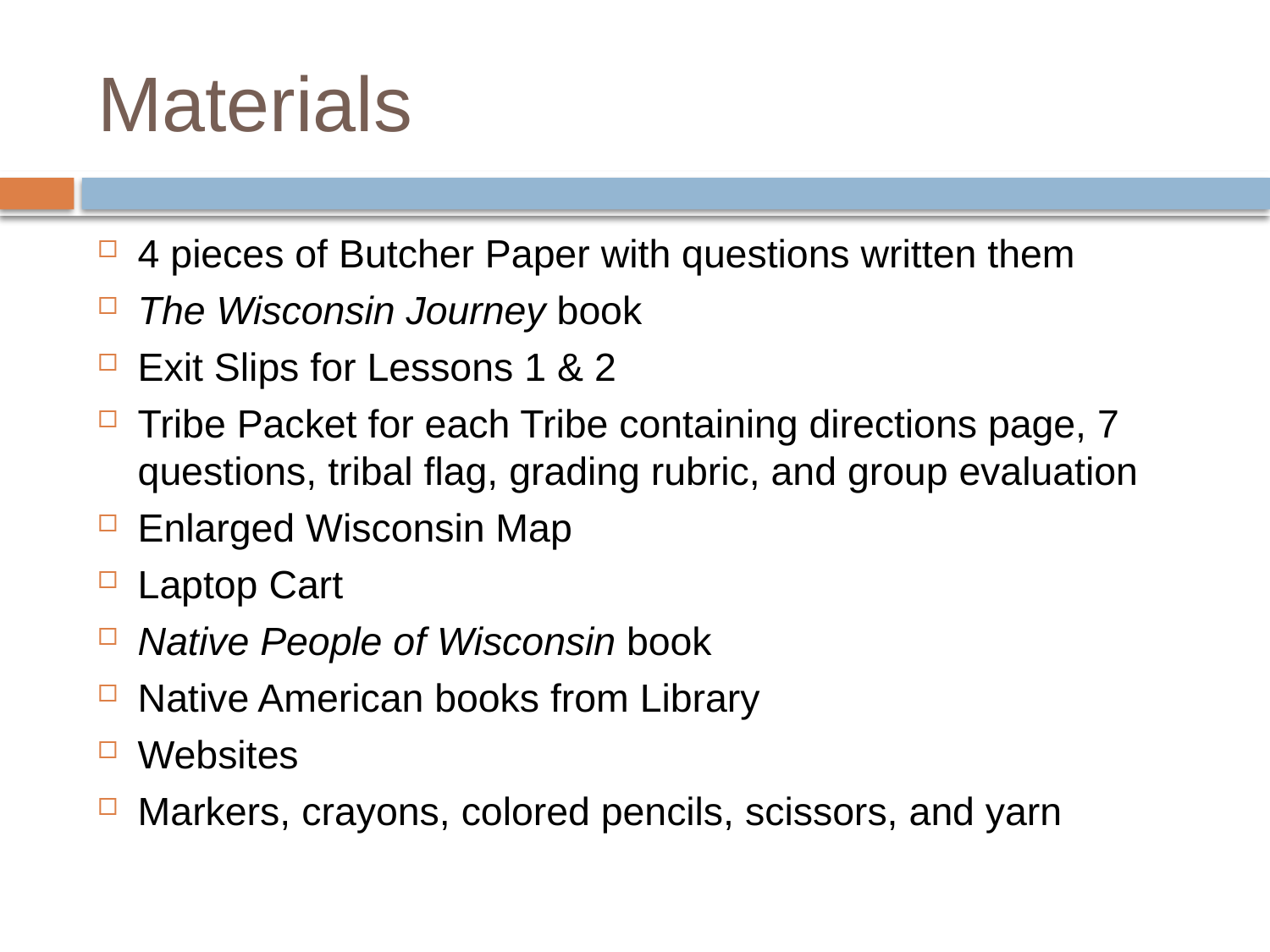

# Materials
4 pieces of Butcher Paper with questions written them
The Wisconsin Journey book
Exit Slips for Lessons 1 & 2
Tribe Packet for each Tribe containing directions page, 7 questions, tribal flag, grading rubric, and group evaluation
Enlarged Wisconsin Map
Laptop Cart
Native People of Wisconsin book
Native American books from Library
Websites
Markers, crayons, colored pencils, scissors, and yarn